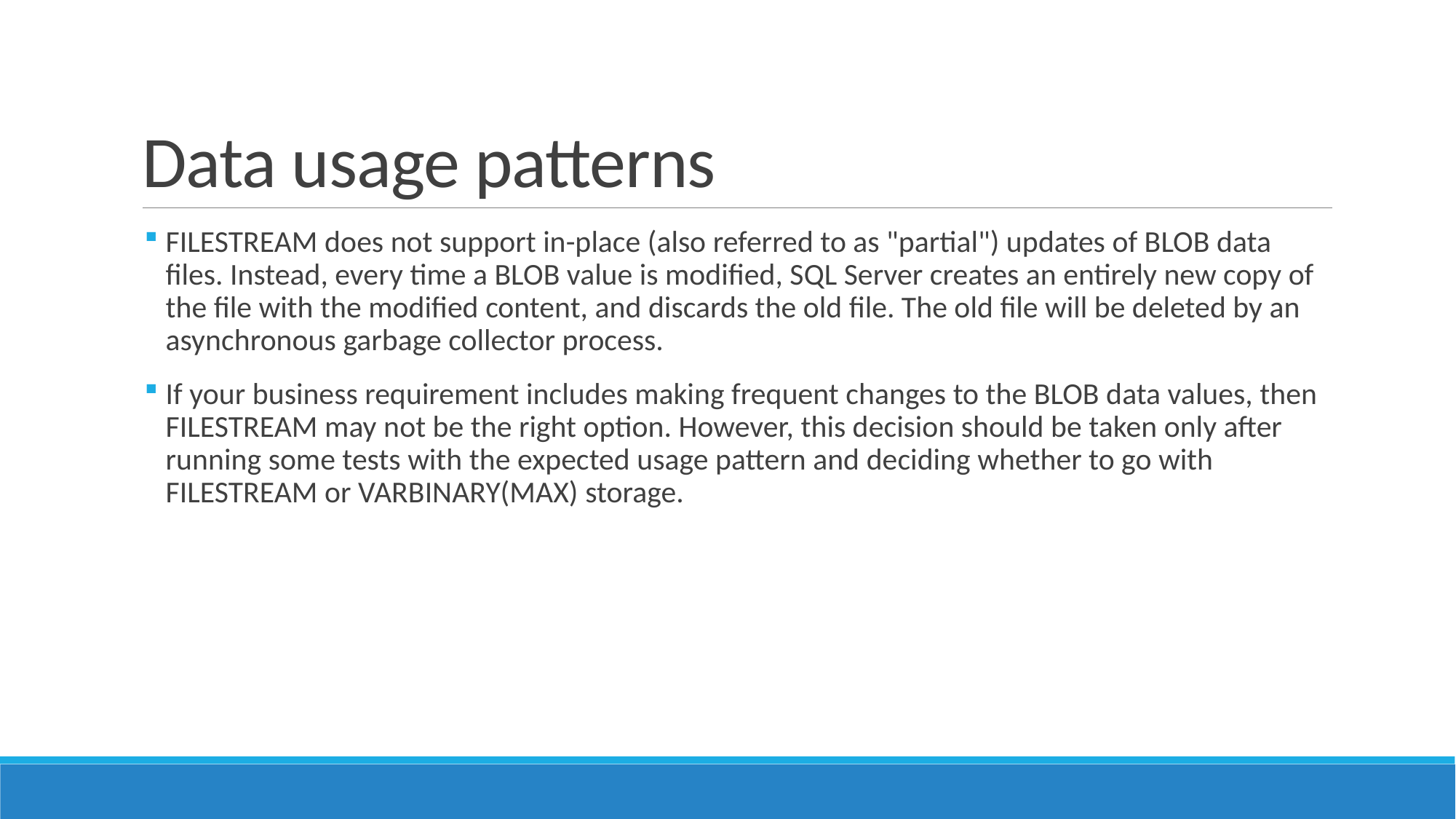

# Data usage patterns
FILESTREAM does not support in-place (also referred to as "partial") updates of BLOB data files. Instead, every time a BLOB value is modified, SQL Server creates an entirely new copy of the file with the modified content, and discards the old file. The old file will be deleted by an asynchronous garbage collector process.
If your business requirement includes making frequent changes to the BLOB data values, then FILESTREAM may not be the right option. However, this decision should be taken only after running some tests with the expected usage pattern and deciding whether to go with FILESTREAM or VARBINARY(MAX) storage.